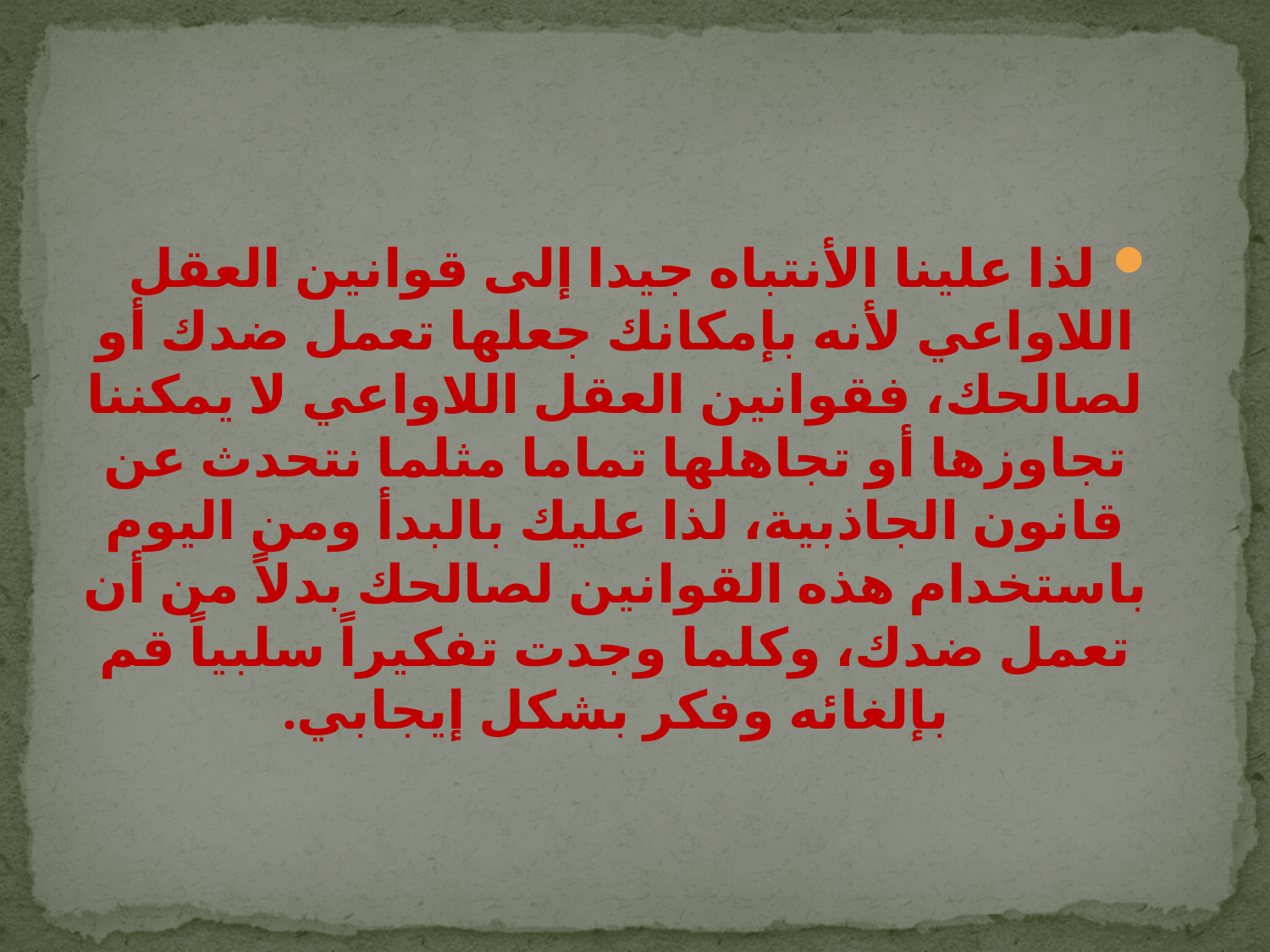

#
لذا علينا الأنتباه جيدا إلى قوانين العقل اللاواعي لأنه بإمكانك جعلها تعمل ضدك أو لصالحك، فقوانين العقل اللاواعي لا يمكننا تجاوزها أو تجاهلها تماما مثلما نتحدث عن قانون الجاذبية، لذا عليك بالبدأ ومن اليوم باستخدام هذه القوانين لصالحك بدلاً من أن تعمل ضدك، وكلما وجدت تفكيراً سلبياً قم بإلغائه وفكر بشكل إيجابي.